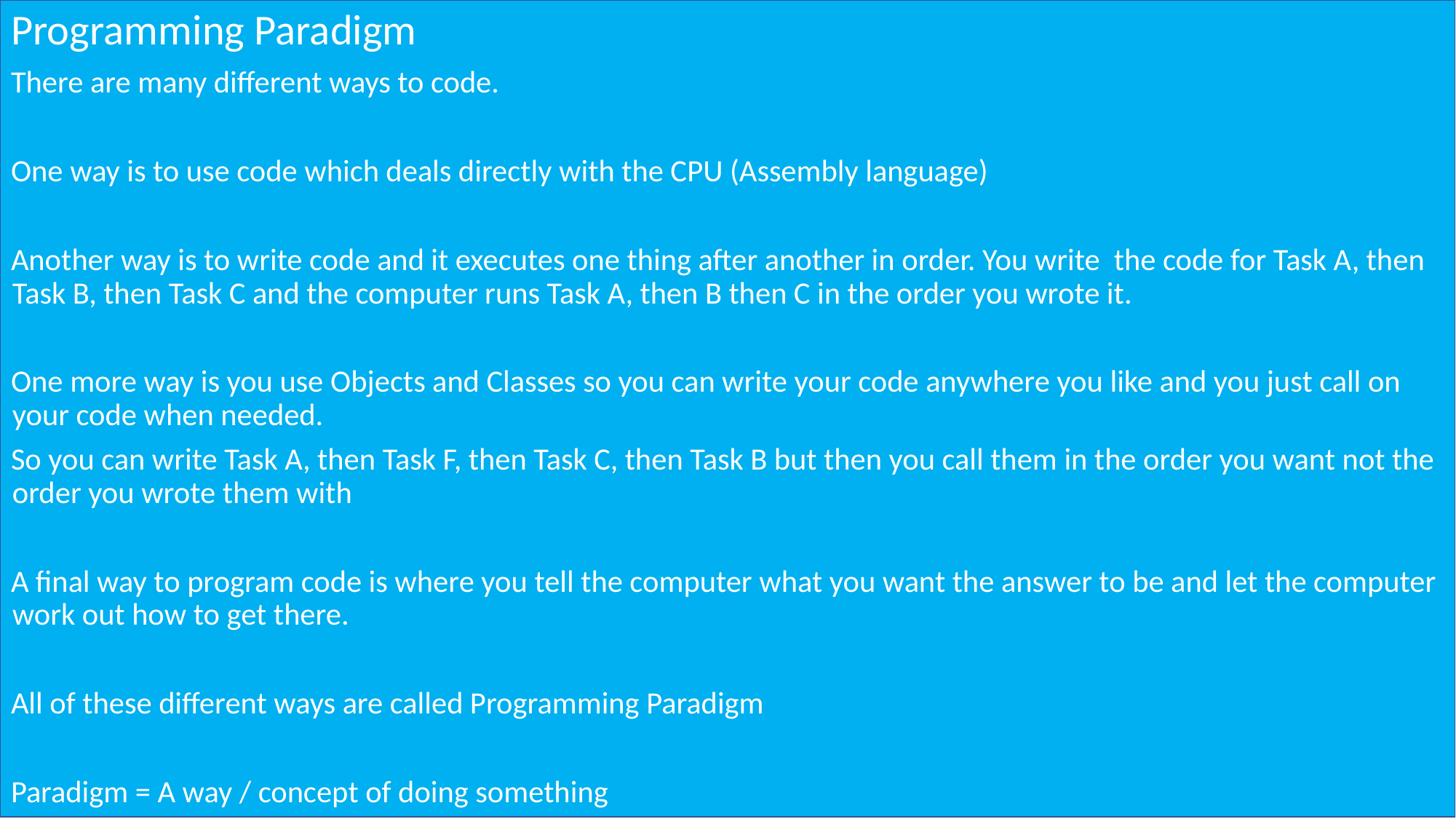

# Programming Paradigm
There are many different ways to code.

One way is to use code which deals directly with the CPU (Assembly language)

Another way is to write code and it executes one thing after another in order. You write  the code for Task A, then Task B, then Task C and the computer runs Task A, then B then C in the order you wrote it.

One more way is you use Objects and Classes so you can write your code anywhere you like and you just call on your code when needed.
So you can write Task A, then Task F, then Task C, then Task B but then you call them in the order you want not the order you wrote them with

A final way to program code is where you tell the computer what you want the answer to be and let the computer work out how to get there.

All of these different ways are called Programming Paradigm

Paradigm = A way / concept of doing something